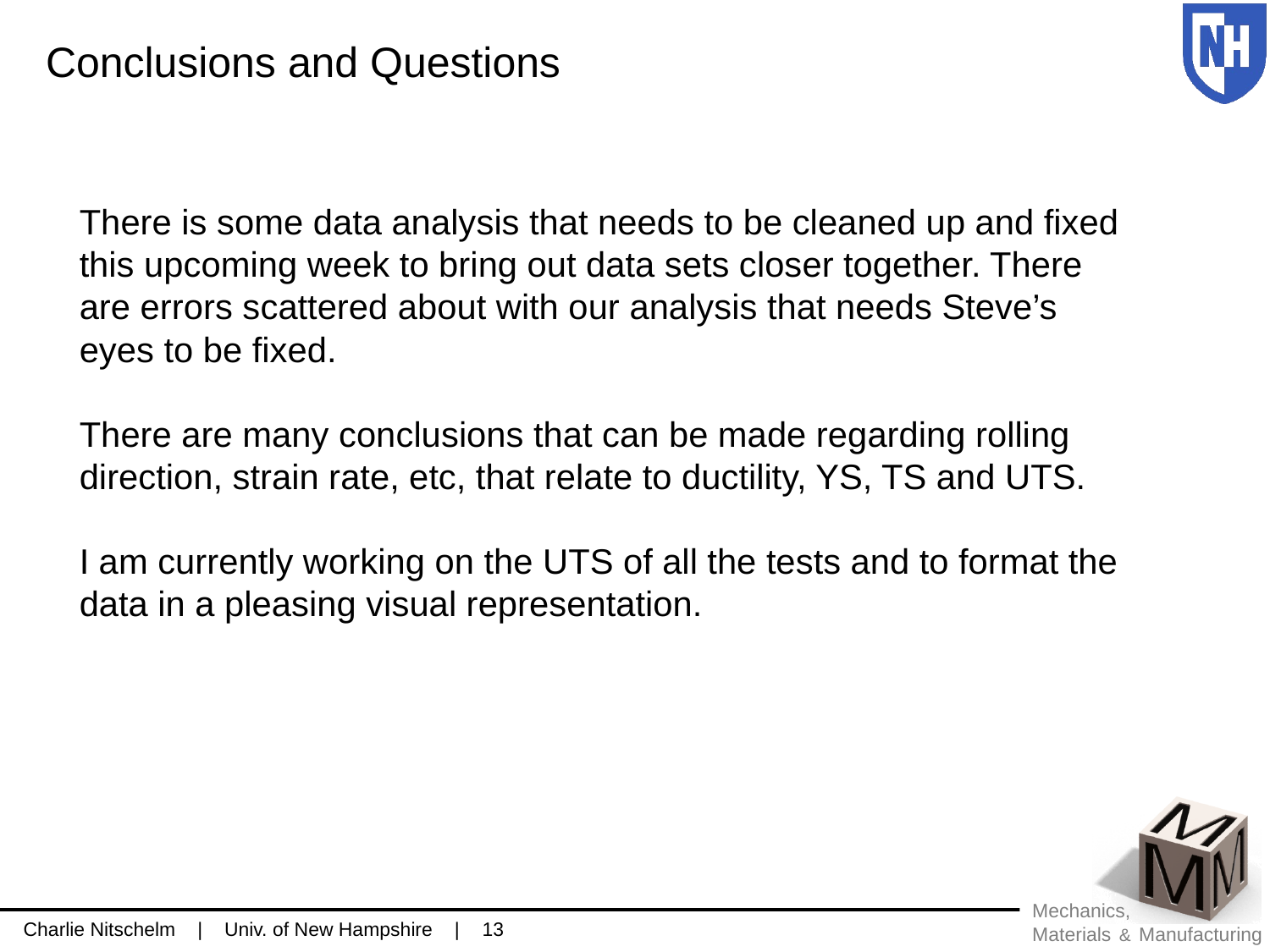

Conclusions and Questions
There is some data analysis that needs to be cleaned up and fixed this upcoming week to bring out data sets closer together. There are errors scattered about with our analysis that needs Steve’s eyes to be fixed.

There are many conclusions that can be made regarding rolling direction, strain rate, etc, that relate to ductility, YS, TS and UTS.

I am currently working on the UTS of all the tests and to format the data in a pleasing visual representation.